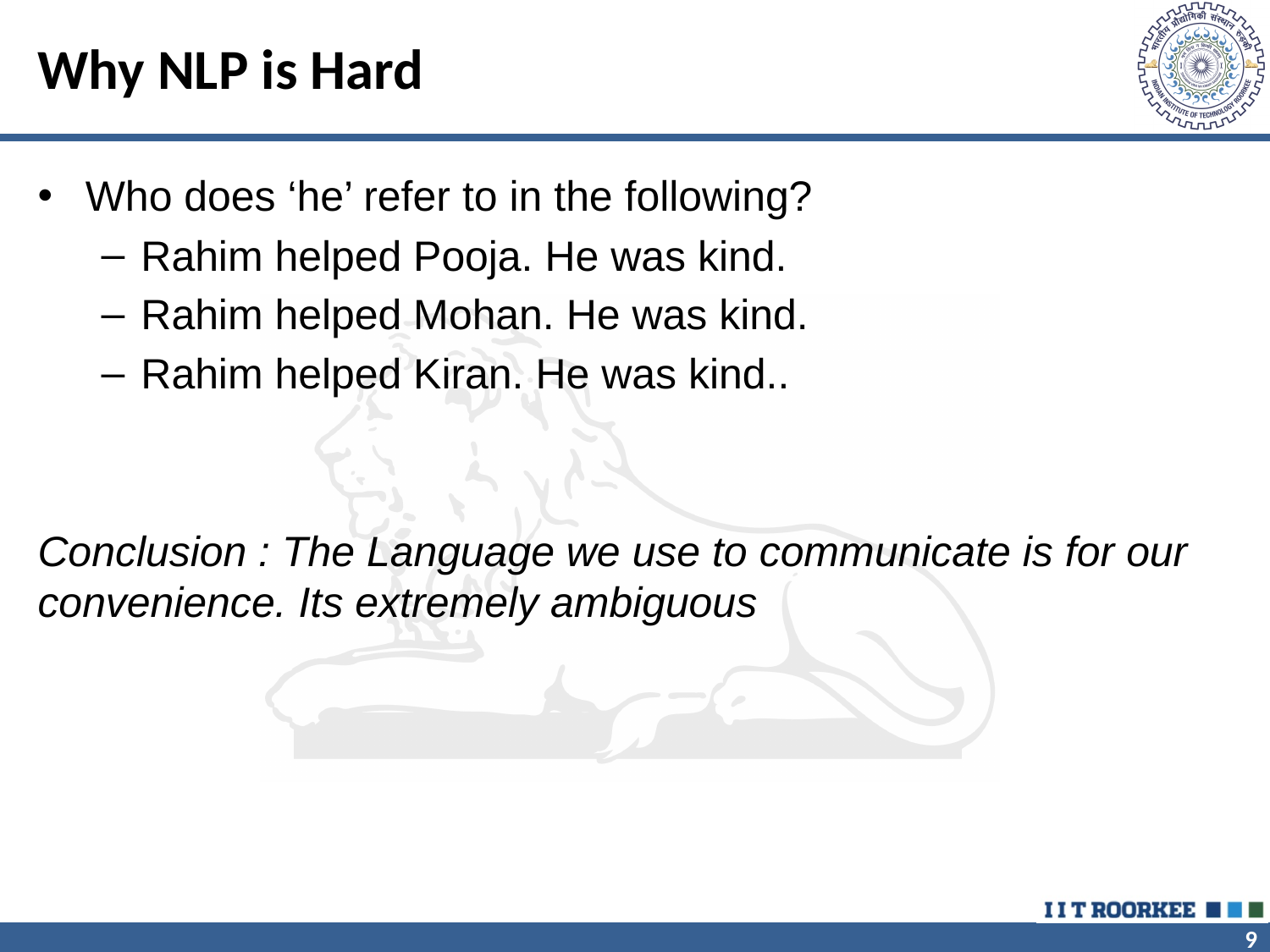

# Why NLP is Hard
Who does ‘he’ refer to in the following?
Rahim helped Pooja. He was kind.
Rahim helped Mohan. He was kind.
Rahim helped Kiran. He was kind..

Conclusion : The Language we use to communicate is for our convenience. Its extremely ambiguous